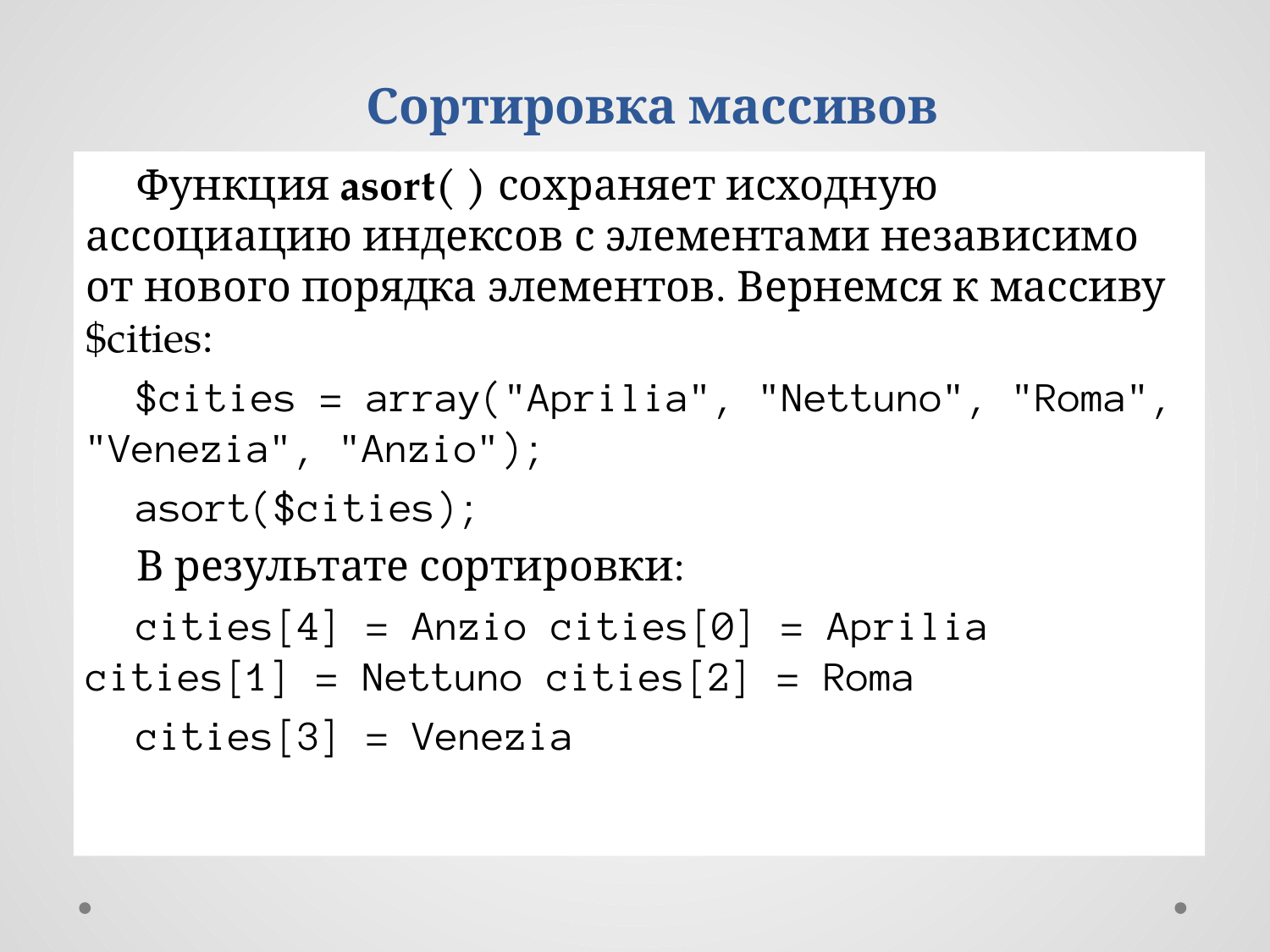

Сортировка массивов
Функция asort( ) сохраняет исходную ассоциацию индексов с элементами независимо от нового порядка элементов. Вернемся к массиву $cities:
$cities = array("Aprilia", "Nettuno", "Roma", "Venezia", "Anzio");
asort($cities);
В результате сортировки:
cities[4] = Anzio cities[0] = Aprilia cities[1] = Nettuno cities[2] = Roma
cities[3] = Venezia